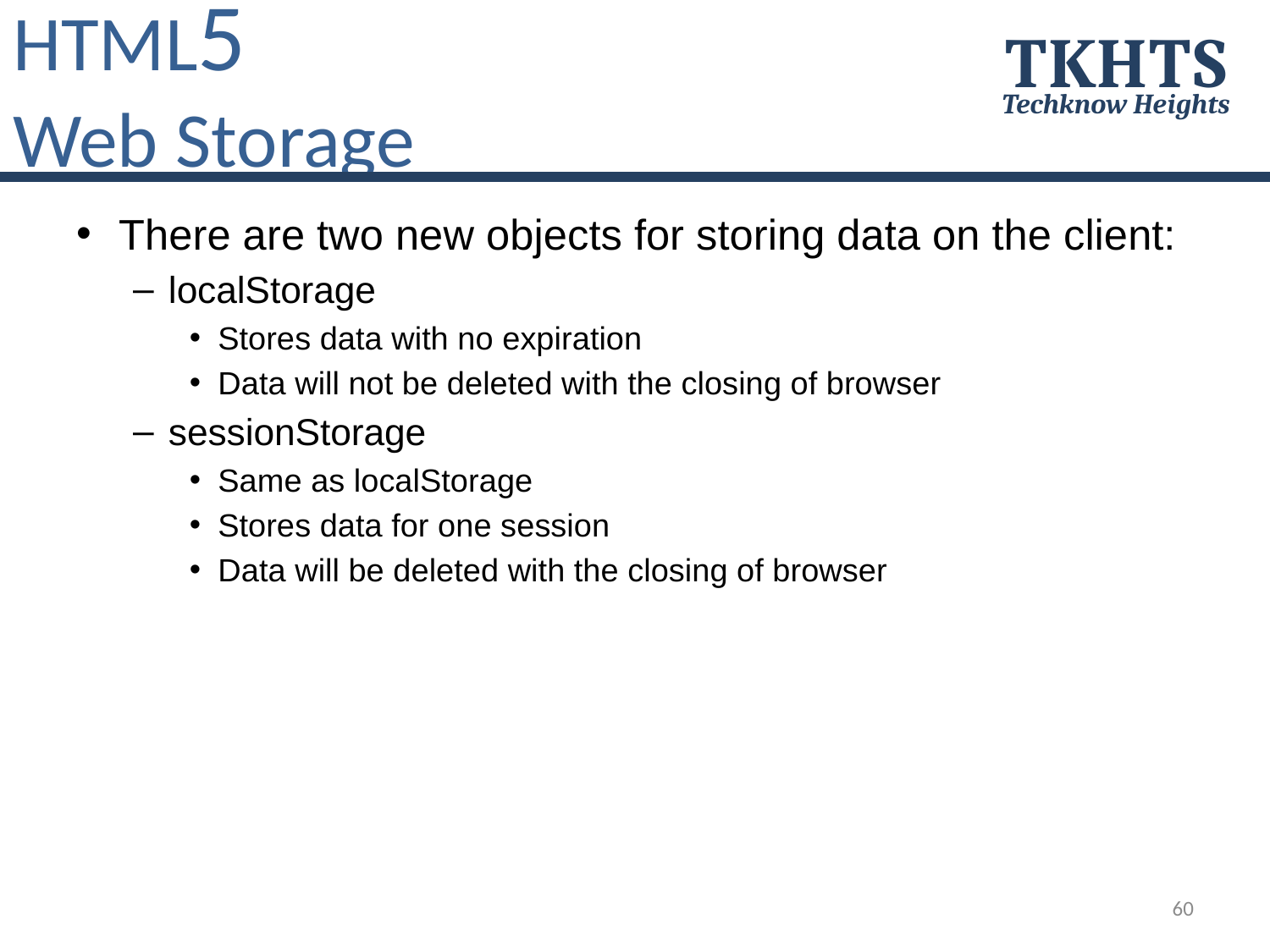

HTML5
Web Storage
TKHTS
Techknow Heights

There are two new objects for storing data on the client:
localStorage
Stores data with no expiration
Data will not be deleted with the closing of browser
sessionStorage
Same as localStorage
Stores data for one session
Data will be deleted with the closing of browser
60